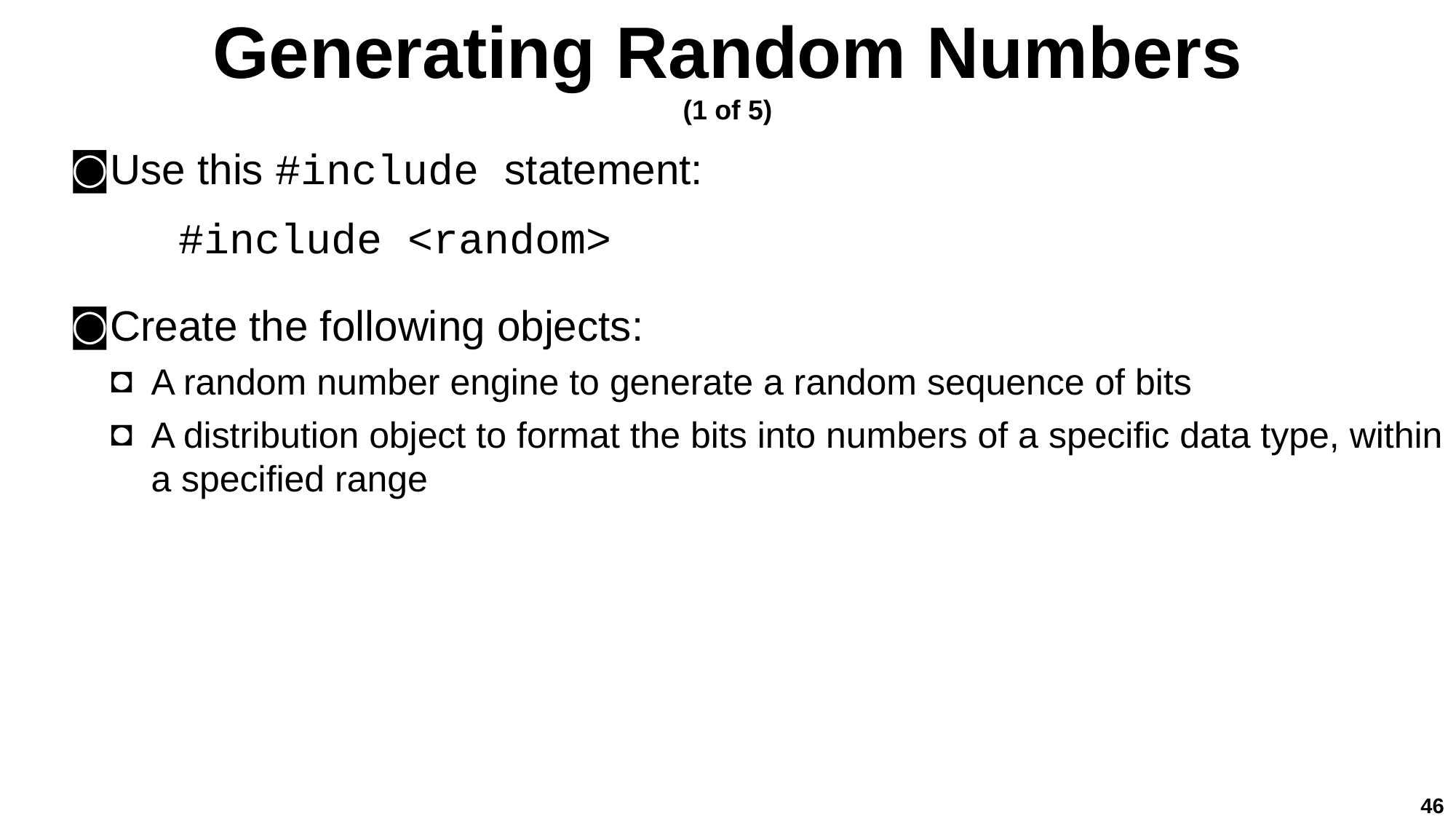

# Generating Random Numbers (1 of 5)
Use this #include statement:
#include <random>
Create the following objects:
A random number engine to generate a random sequence of bits
A distribution object to format the bits into numbers of a specific data type, within a specified range
46